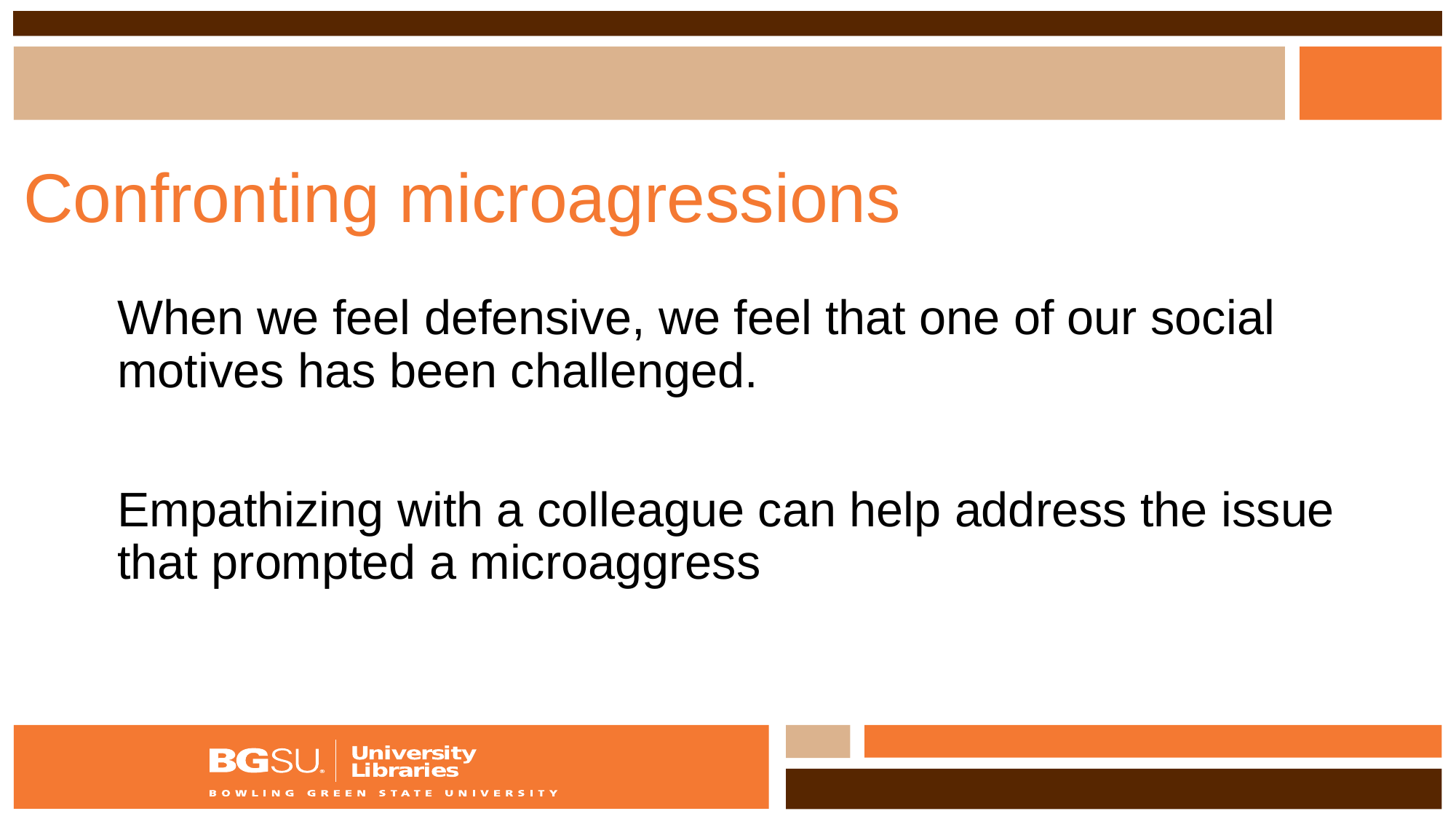

# Confronting microagressions
When we feel defensive, we feel that one of our social motives has been challenged.

Empathizing with a colleague can help address the issue that prompted a microaggress